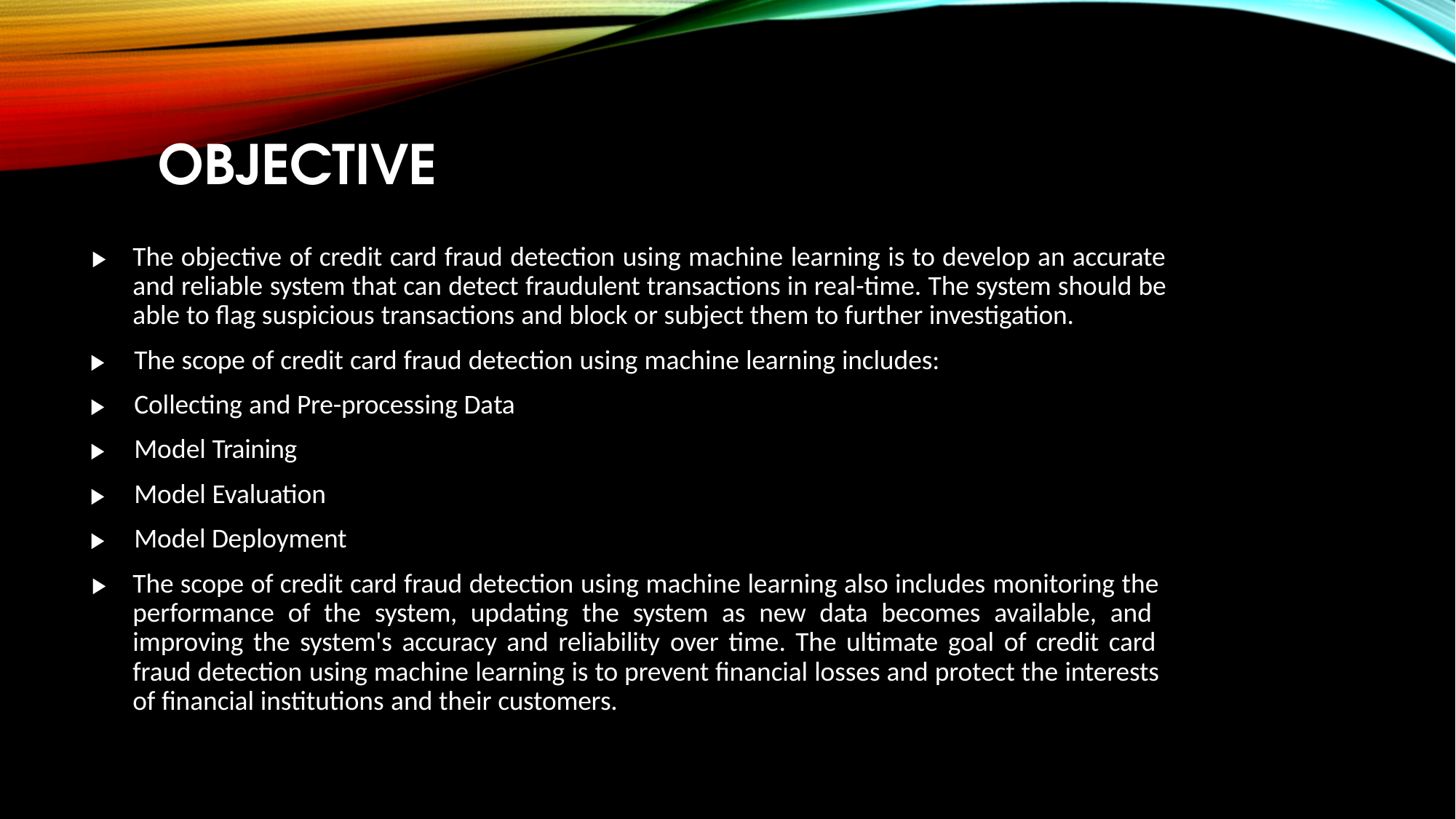

# OBJECTIVE
▶	The objective of credit card fraud detection using machine learning is to develop an accurate  and reliable system that can detect fraudulent transactions in real-time. The system should be  able to flag suspicious transactions and block or subject them to further investigation.
▶	The scope of credit card fraud detection using machine learning includes:
▶	Collecting and Pre-processing Data
▶	Model Training
▶	Model Evaluation
▶	Model Deployment
▶	The scope of credit card fraud detection using machine learning also includes monitoring the  performance of the system, updating the system as new data becomes available, and  improving the system's accuracy and reliability over time. The ultimate goal of credit card  fraud detection using machine learning is to prevent financial losses and protect the interests  of financial institutions and their customers.